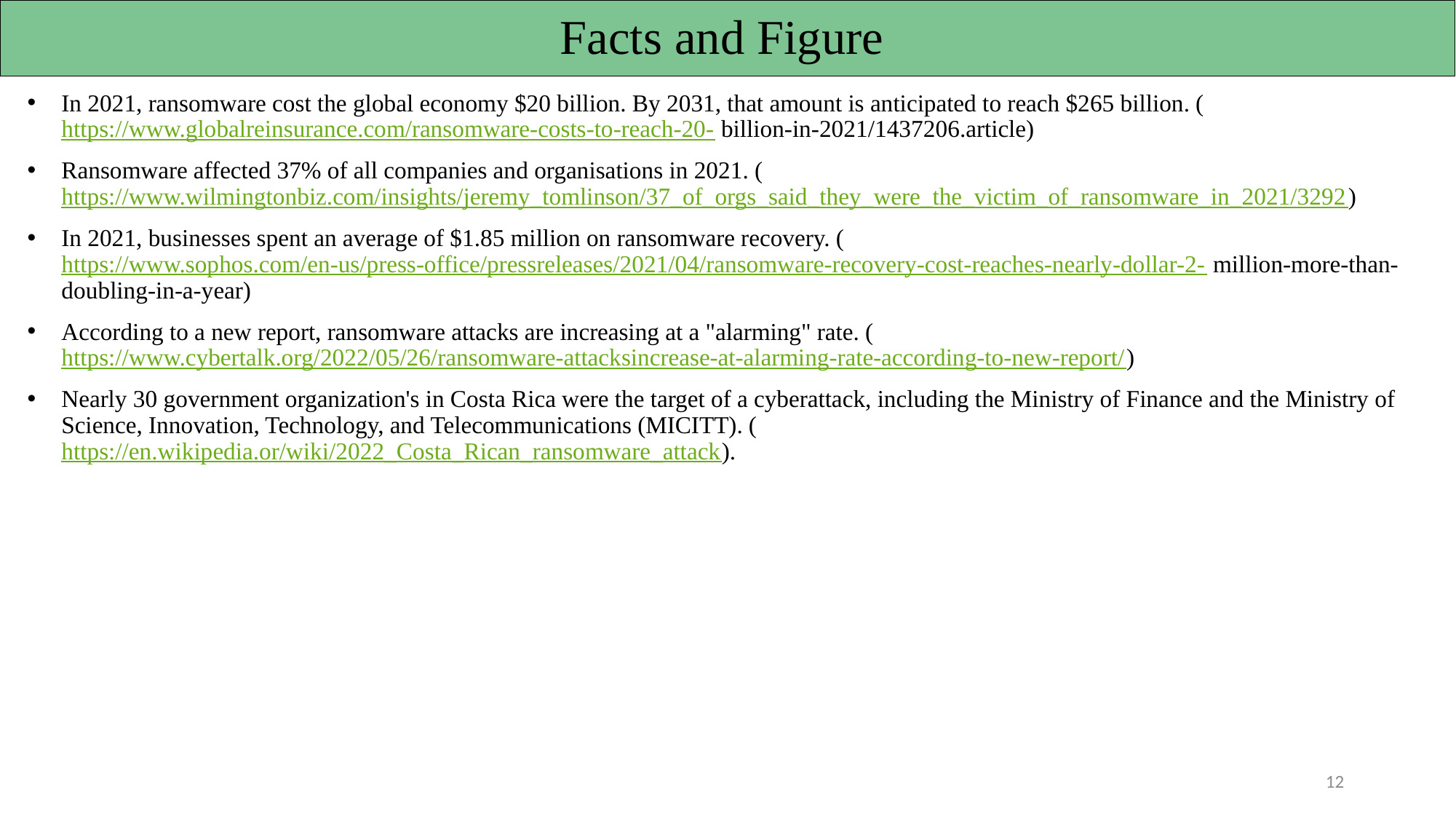

Facts and Figure
In 2021, ransomware cost the global economy $20 billion. By 2031, that amount is anticipated to reach $265 billion. (https://www.globalreinsurance.com/ransomware-costs-to-reach-20- billion-in-2021/1437206.article)
Ransomware affected 37% of all companies and organisations in 2021. (https://www.wilmingtonbiz.com/insights/jeremy_tomlinson/37_of_orgs_said_they_were_the_victim_of_ransomware_in_2021/3292)
In 2021, businesses spent an average of $1.85 million on ransomware recovery. (https://www.sophos.com/en-us/press-office/pressreleases/2021/04/ransomware-recovery-cost-reaches-nearly-dollar-2- million-more-than-doubling-in-a-year)
According to a new report, ransomware attacks are increasing at a "alarming" rate. (https://www.cybertalk.org/2022/05/26/ransomware-attacksincrease-at-alarming-rate-according-to-new-report/)
Nearly 30 government organization's in Costa Rica were the target of a cyberattack, including the Ministry of Finance and the Ministry of Science, Innovation, Technology, and Telecommunications (MICITT). (https://en.wikipedia.or/wiki/2022_Costa_Rican_ransomware_attack).

12